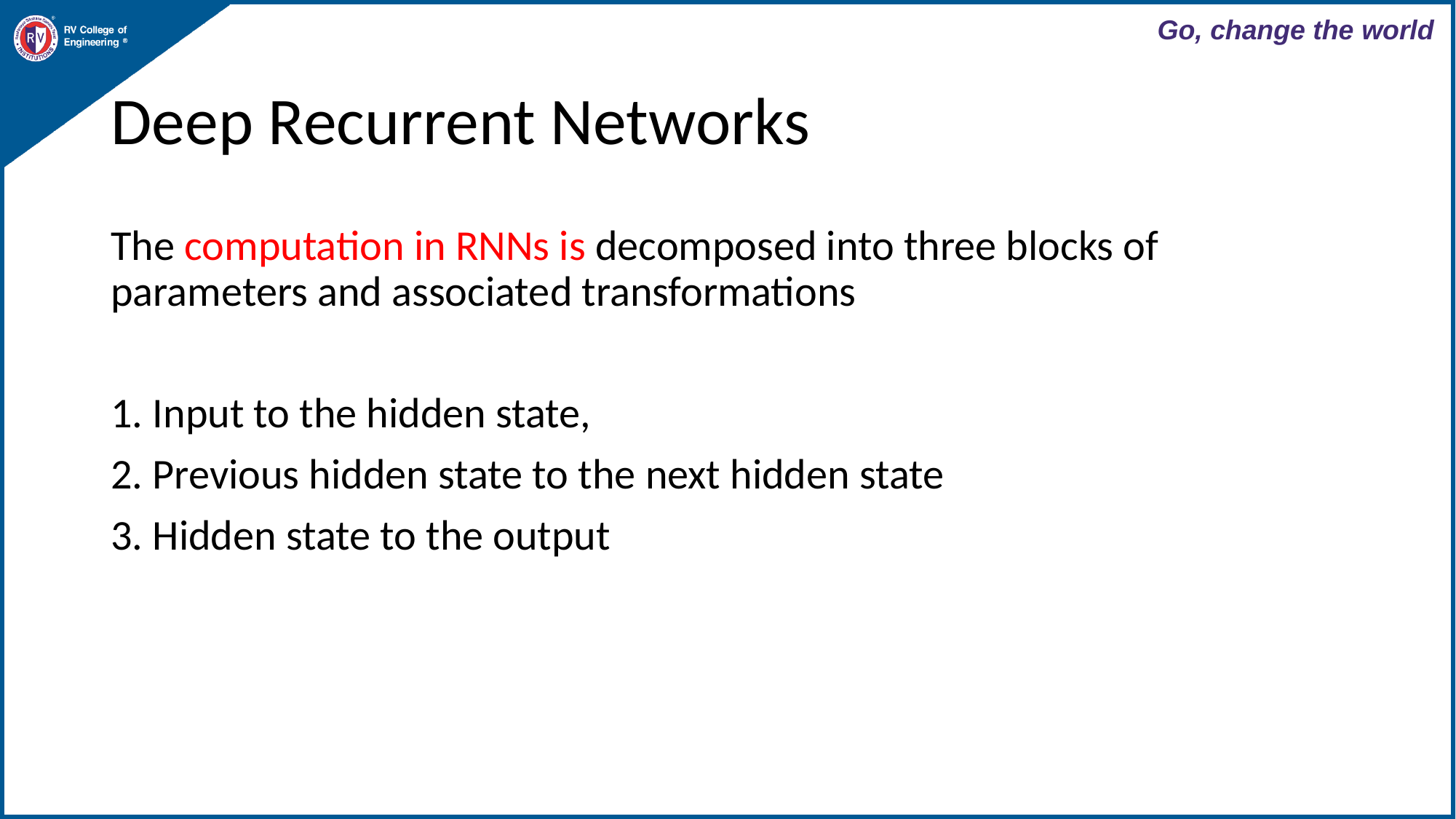

# Deep Recurrent Networks
The computation in RNNs is decomposed into three blocks of parameters and associated transformations

1. Input to the hidden state,
2. Previous hidden state to the next hidden state
3. Hidden state to the output